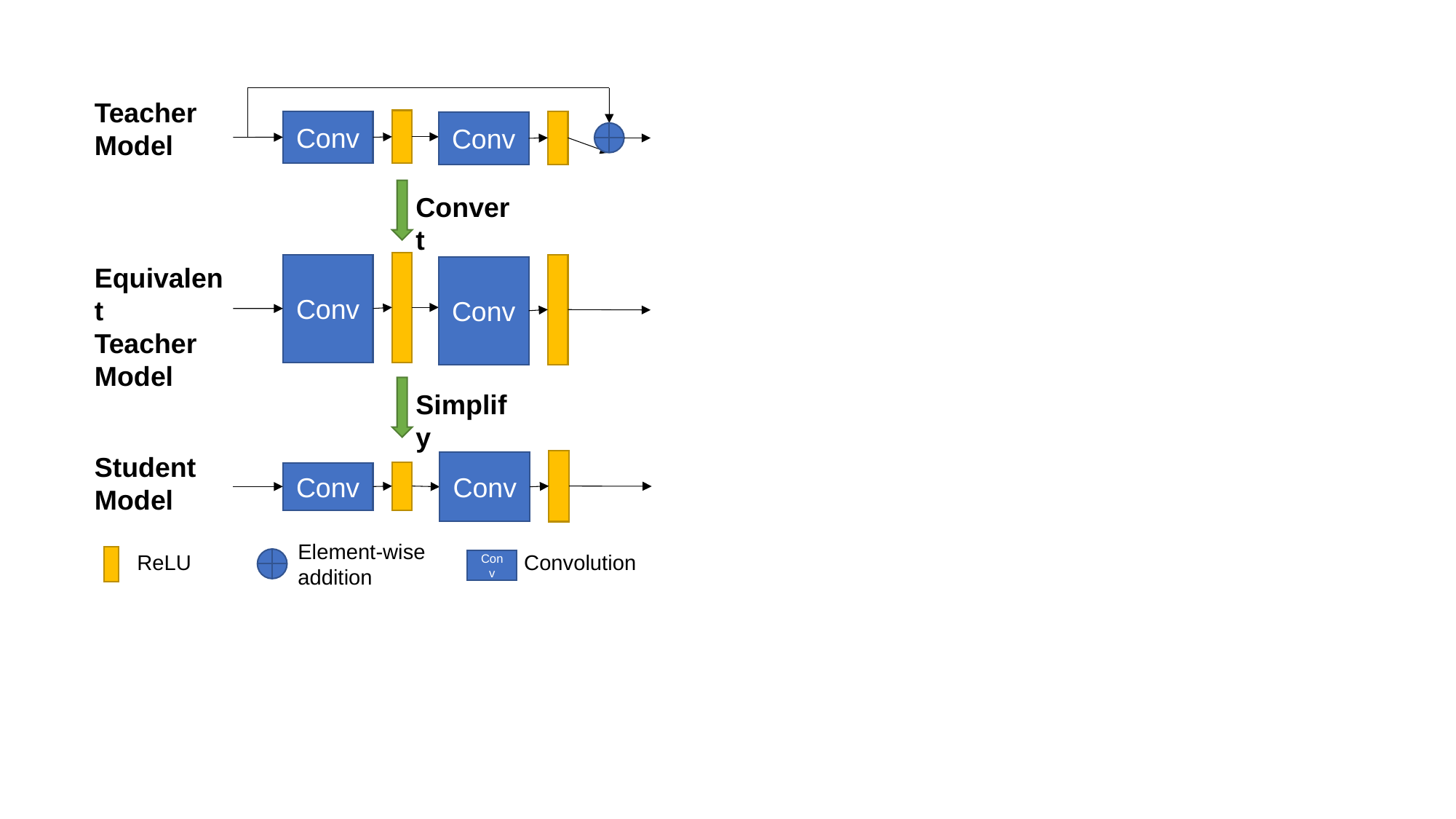

Conv

Conv

Teacher Model

Convert

Conv

Conv
Equivalent
Teacher Model

Simplify
Student Model

Conv

Conv
Element-wise addition

Convolution
Conv
ReLU